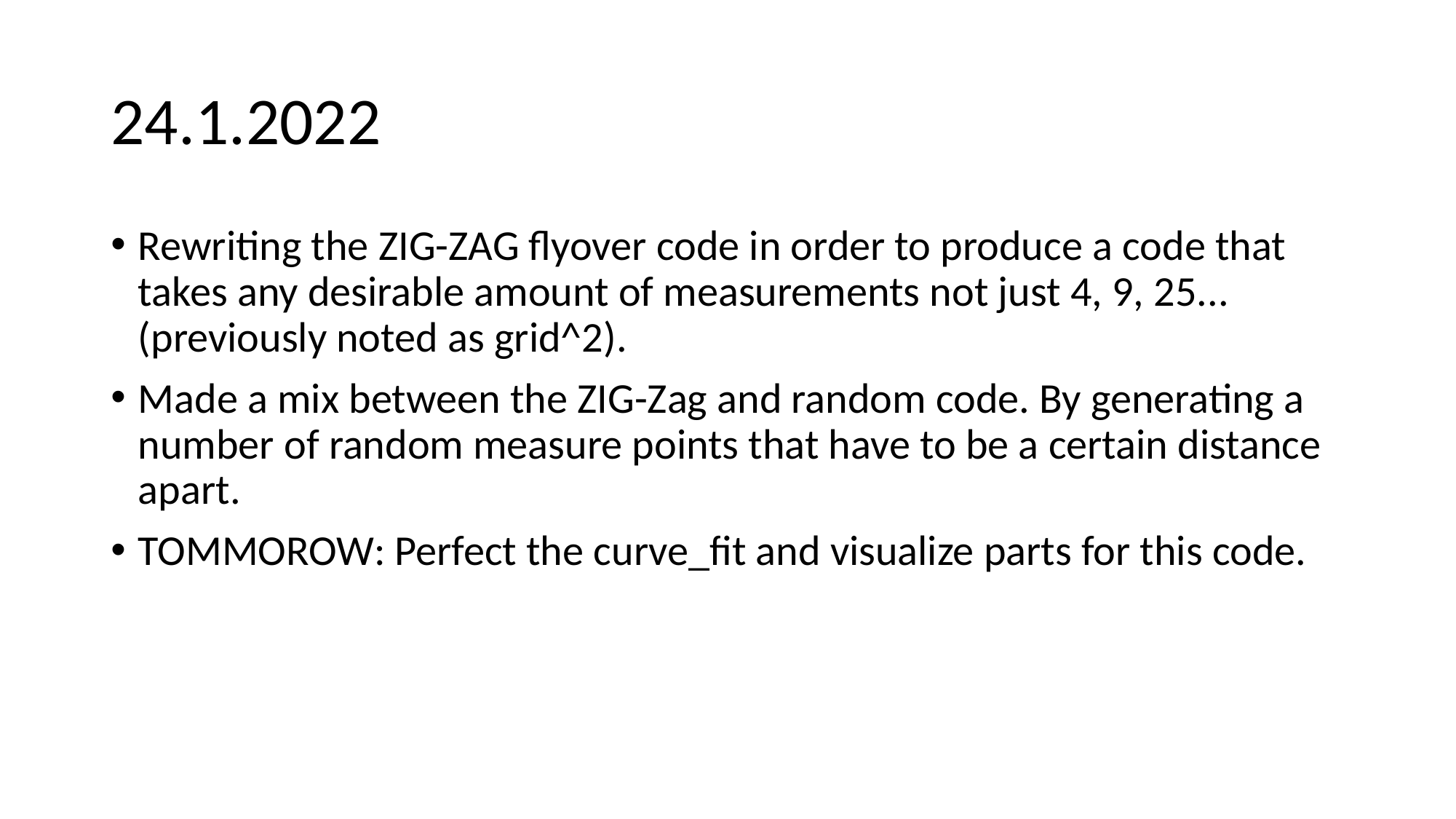

# 24.1.2022
Rewriting the ZIG-ZAG flyover code in order to produce a code that takes any desirable amount of measurements not just 4, 9, 25... (previously noted as grid^2).
Made a mix between the ZIG-Zag and random code. By generating a number of random measure points that have to be a certain distance apart.
TOMMOROW: Perfect the curve_fit and visualize parts for this code.